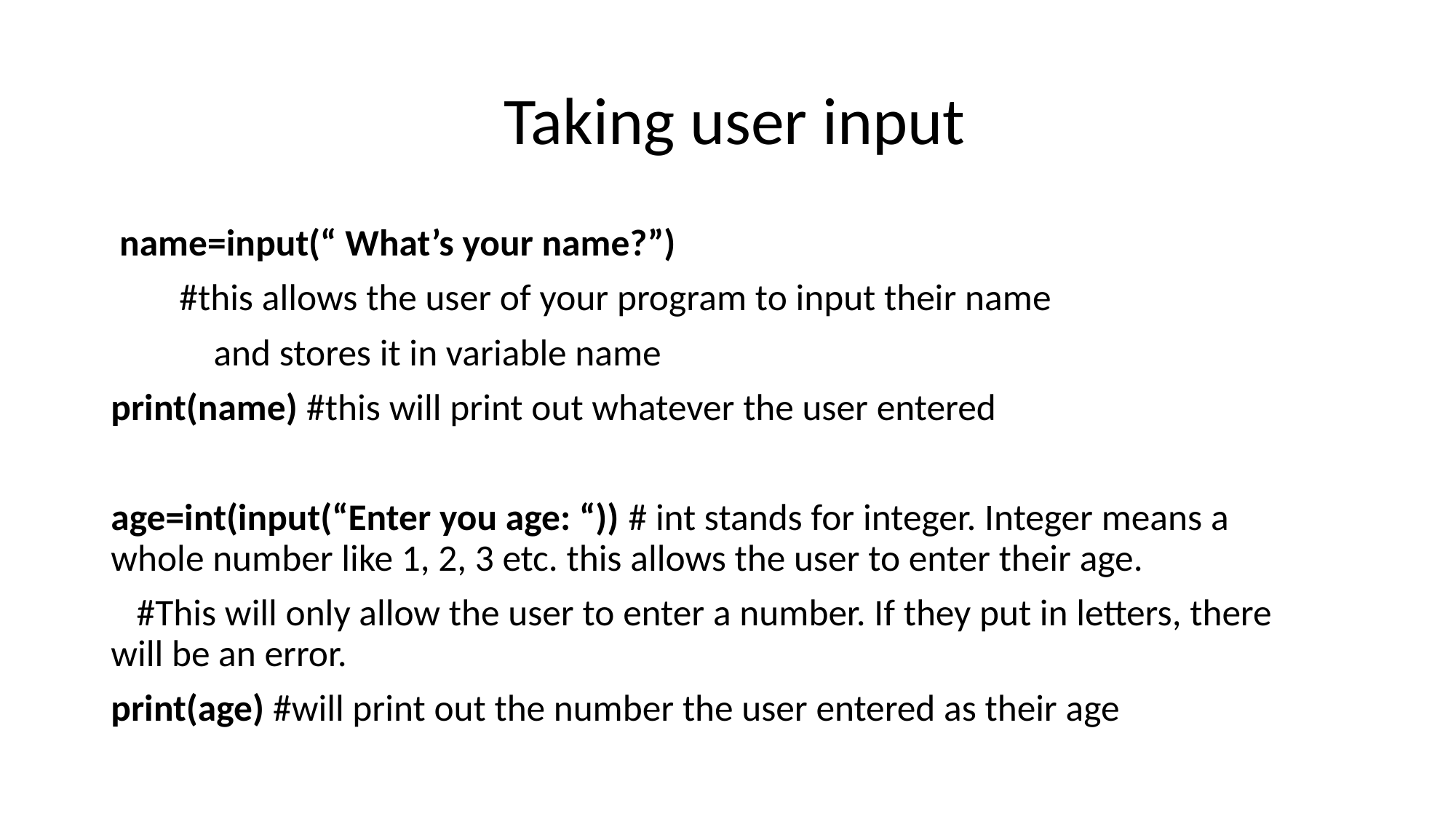

# Taking user input
 name=input(“ What’s your name?”)
        #this allows the user of your program to input their name
            and stores it in variable name
print(name) #this will print out whatever the user entered

age=int(input(“Enter you age: “)) # int stands for integer. Integer means a   whole number like 1, 2, 3 etc. this allows the user to enter their age.
   #This will only allow the user to enter a number. If they put in letters, there    will be an error.
print(age) #will print out the number the user entered as their age